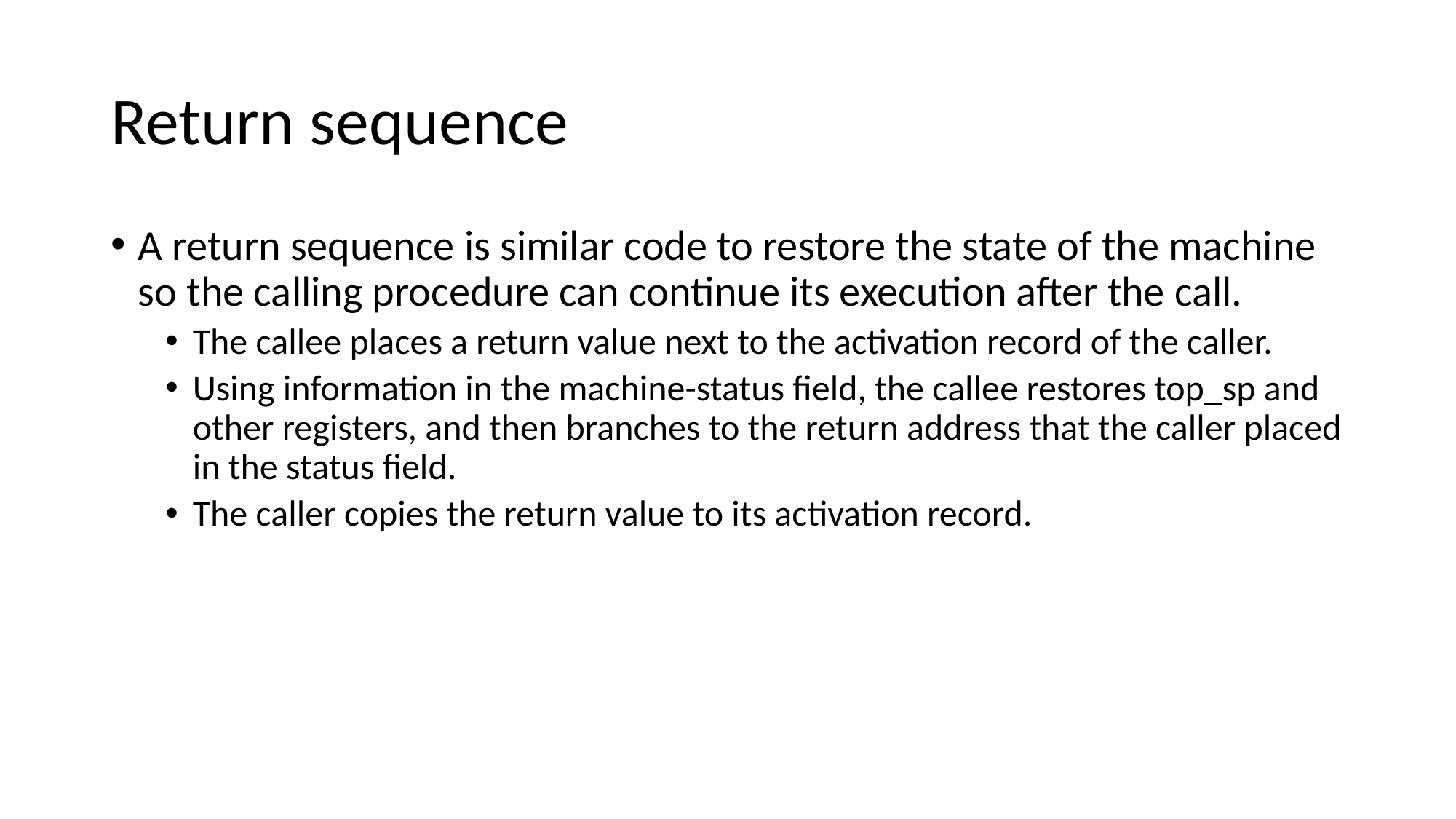

# Return sequence
A return sequence is similar code to restore the state of the machine so the calling procedure can continue its execution after the call.
The callee places a return value next to the activation record of the caller.
Using information in the machine-status field, the callee restores top_sp and other registers, and then branches to the return address that the caller placed in the status field.
The caller copies the return value to its activation record.